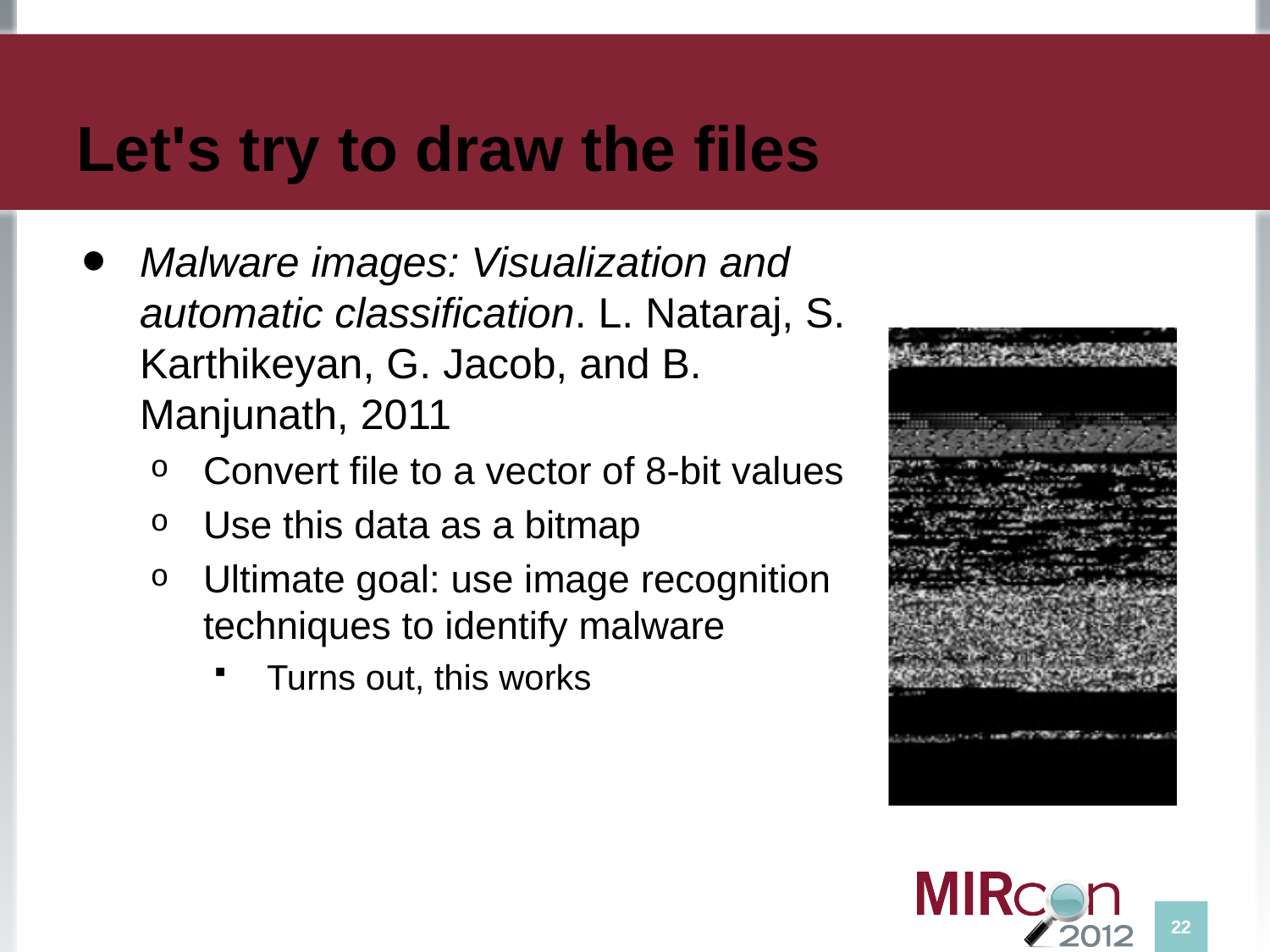

# Let's try to draw the files
Malware images: Visualization and automatic classiﬁcation. L. Nataraj, S. Karthikeyan, G. Jacob, and B. Manjunath, 2011
Convert file to a vector of 8-bit values
Use this data as a bitmap
Ultimate goal: use image recognition techniques to identify malware
Turns out, this works